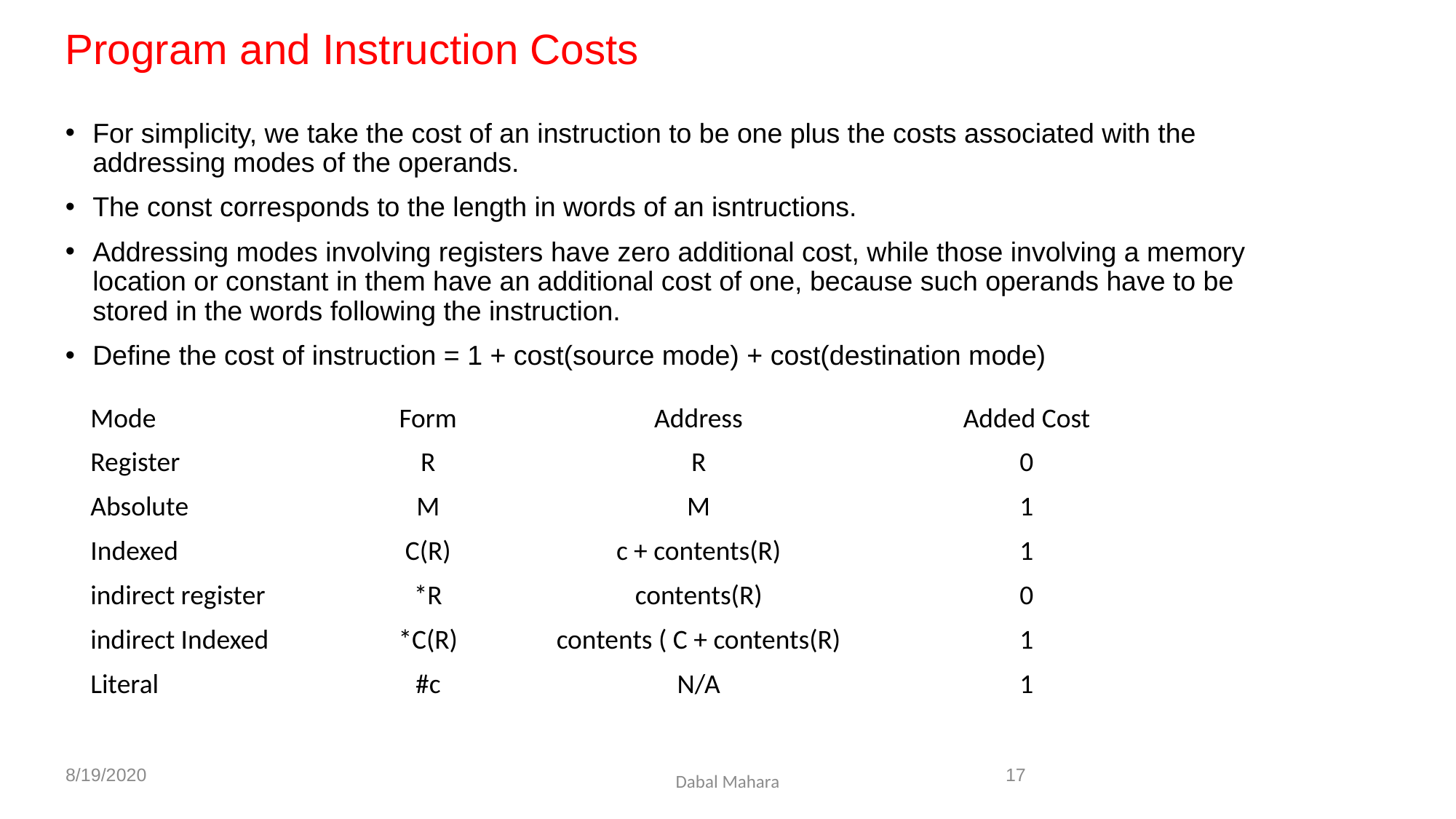

Program and Instruction Costs
For simplicity, we take the cost of an instruction to be one plus the costs associated with the addressing modes of the operands.
The const corresponds to the length in words of an isntructions.
Addressing modes involving registers have zero additional cost, while those involving a memory location or constant in them have an additional cost of one, because such operands have to be stored in the words following the instruction.
Define the cost of instruction = 1 + cost(source mode) + cost(destination mode)
| Mode | Form | Address | Added Cost |
| --- | --- | --- | --- |
| Register | R | R | 0 |
| Absolute | M | M | 1 |
| Indexed | C(R) | c + contents(R) | 1 |
| indirect register | \*R | contents(R) | 0 |
| indirect Indexed | \*C(R) | contents ( C + contents(R) | 1 |
| Literal | #c | N/A | 1 |
8/19/2020
17
Dabal Mahara